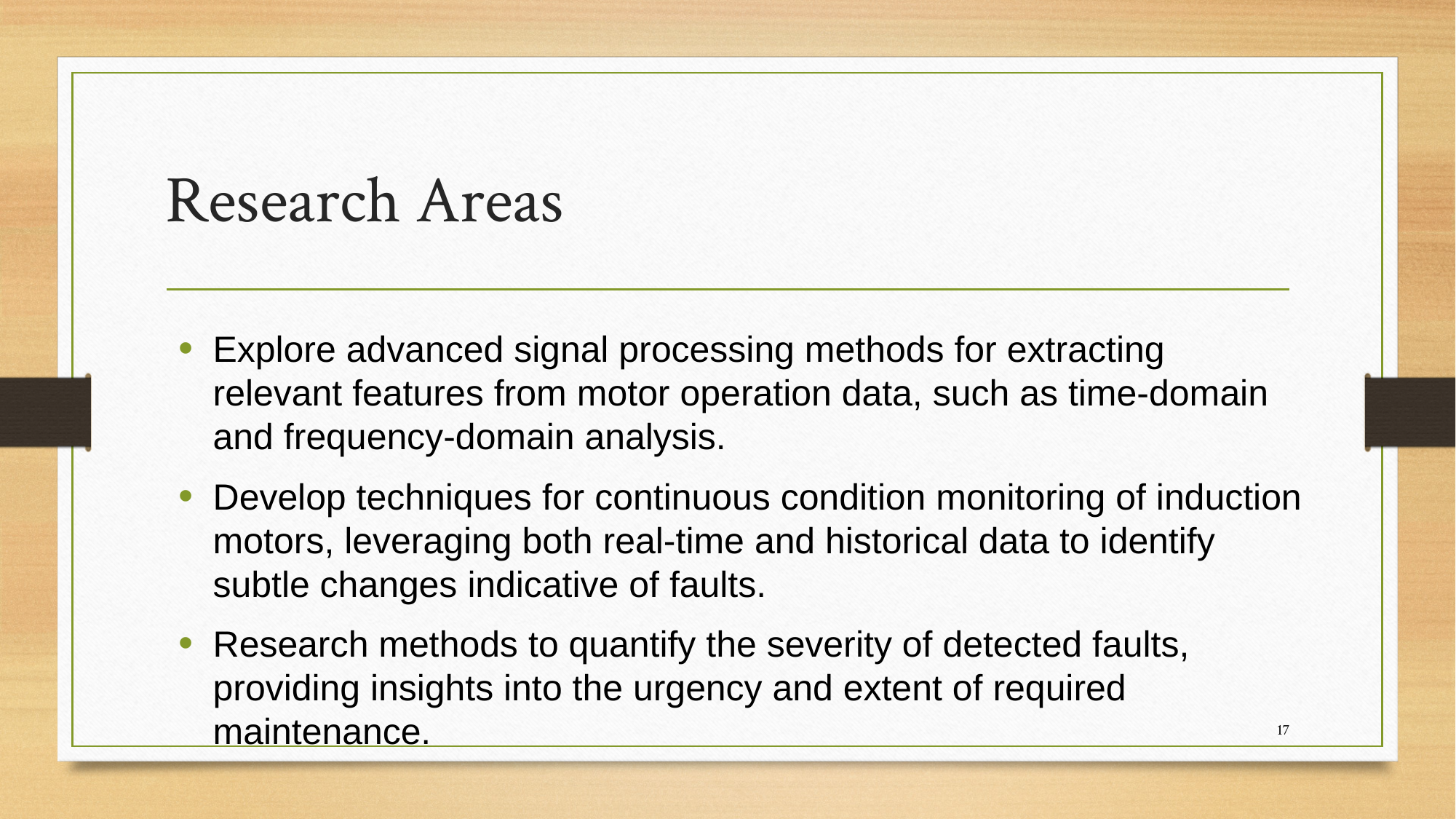

# Research Areas
Explore advanced signal processing methods for extracting relevant features from motor operation data, such as time-domain and frequency-domain analysis.
Develop techniques for continuous condition monitoring of induction motors, leveraging both real-time and historical data to identify subtle changes indicative of faults.
Research methods to quantify the severity of detected faults, providing insights into the urgency and extent of required maintenance.
17